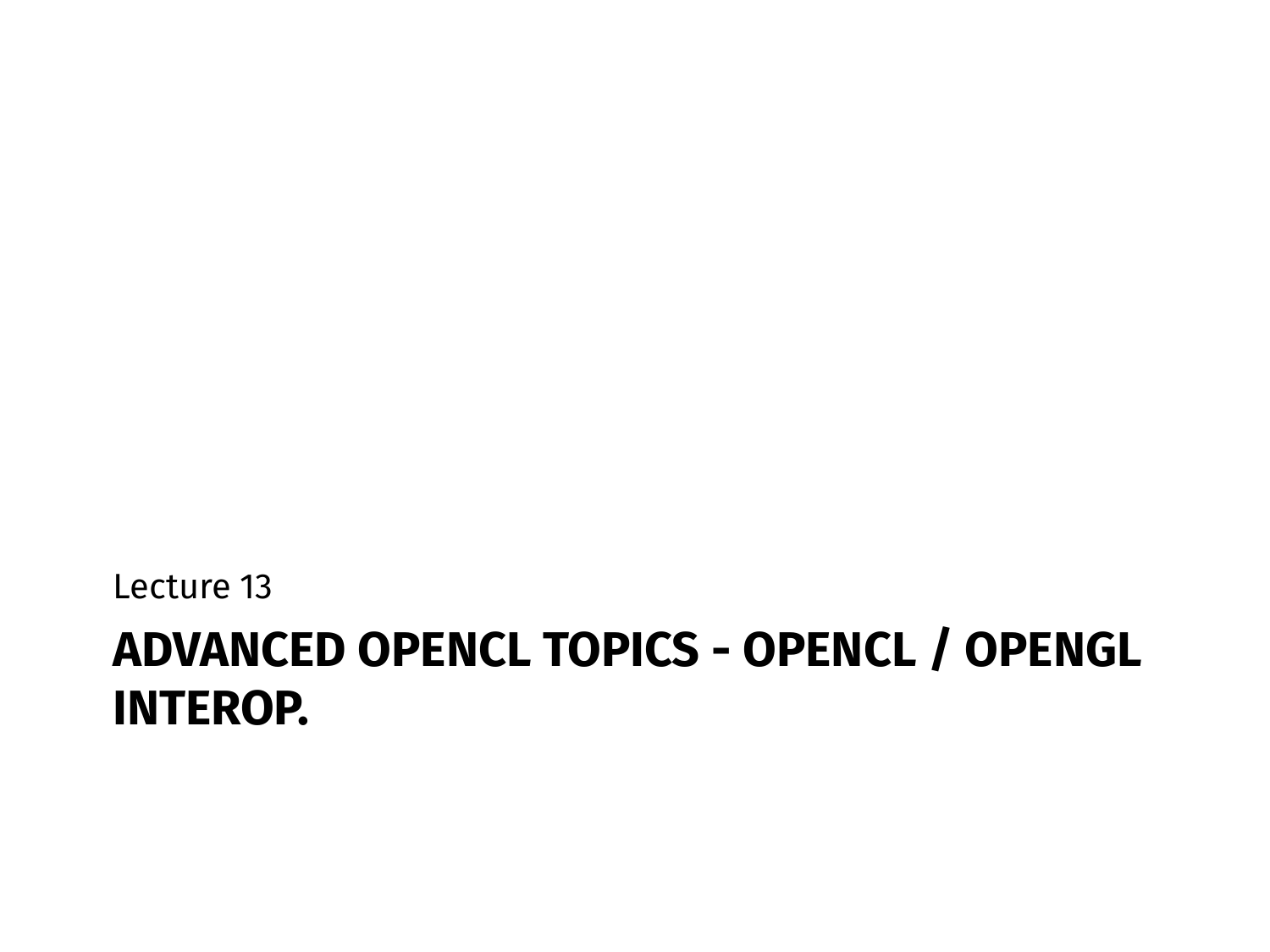

Lecture 13
# Advanced OpenCL Topics - OPENCL / OpenGL interop.